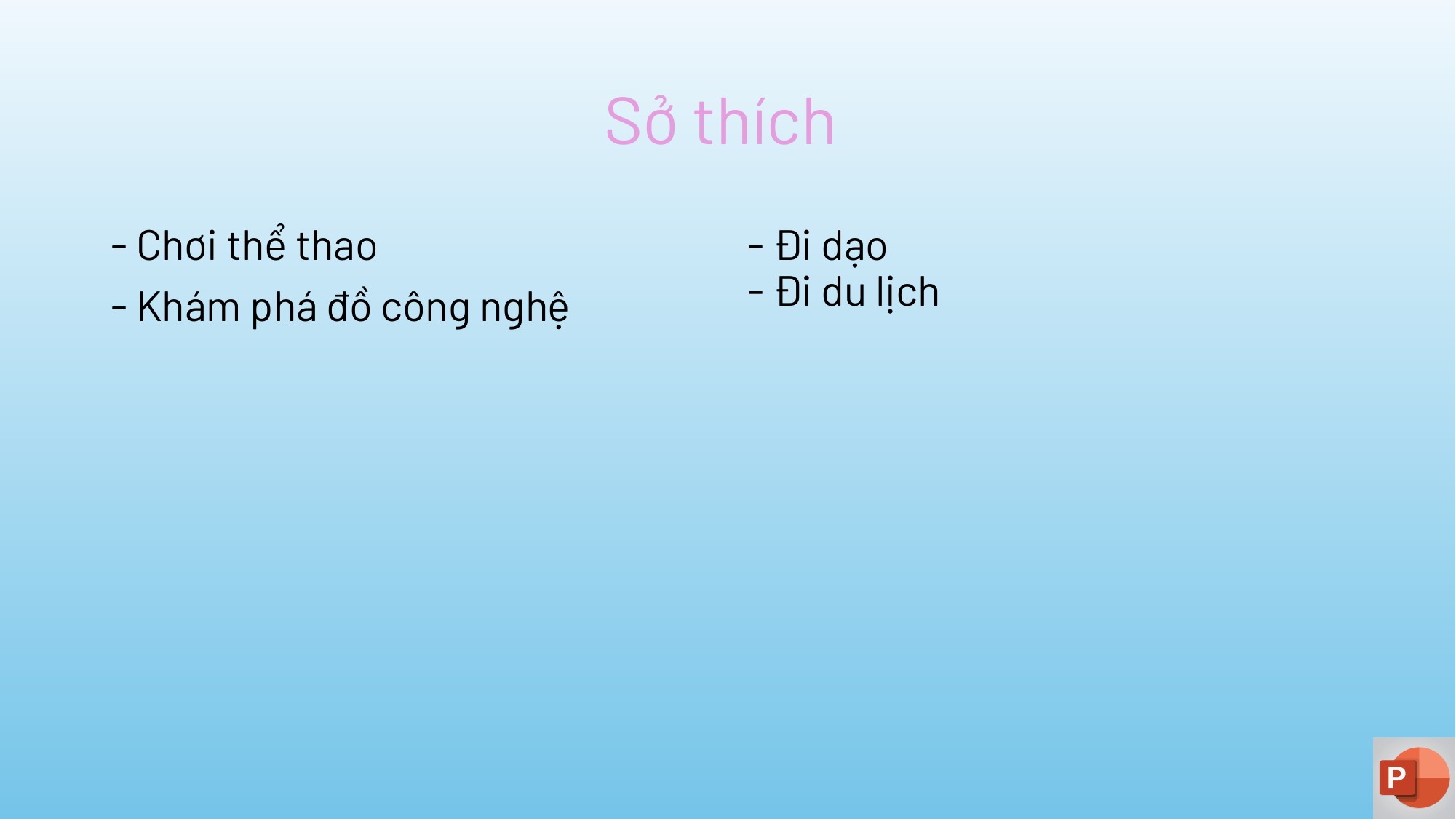

# Sở thích
- Chơi thể thao
- Khám phá đồ công nghệ
- Đi dạo
- Đi du lịch